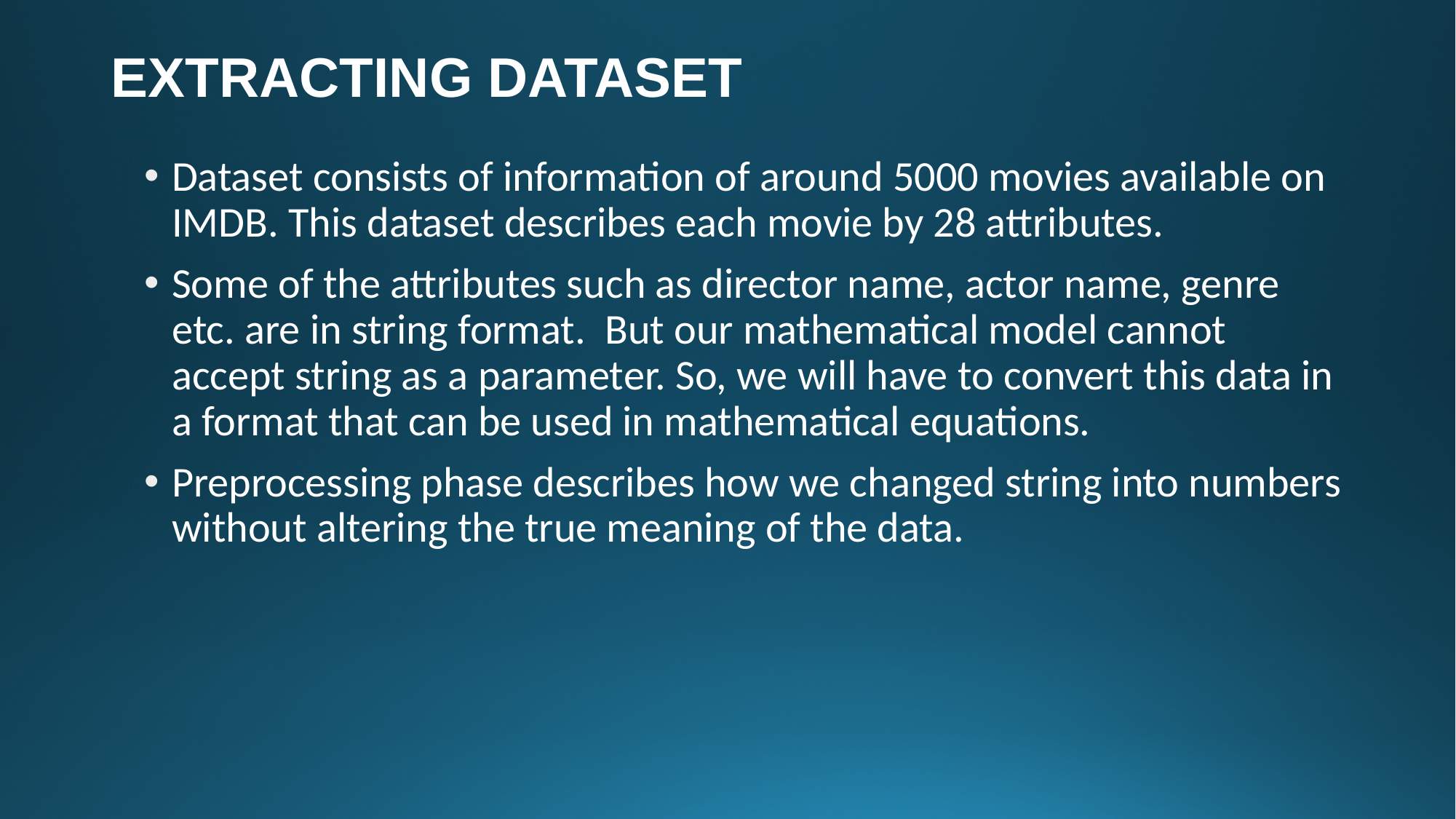

# EXTRACTING DATASET
Dataset consists of information of around 5000 movies available on IMDB. This dataset describes each movie by 28 attributes.
Some of the attributes such as director name, actor name, genre etc. are in string format.  But our mathematical model cannot accept string as a parameter. So, we will have to convert this data in a format that can be used in mathematical equations.
Preprocessing phase describes how we changed string into numbers without altering the true meaning of the data.